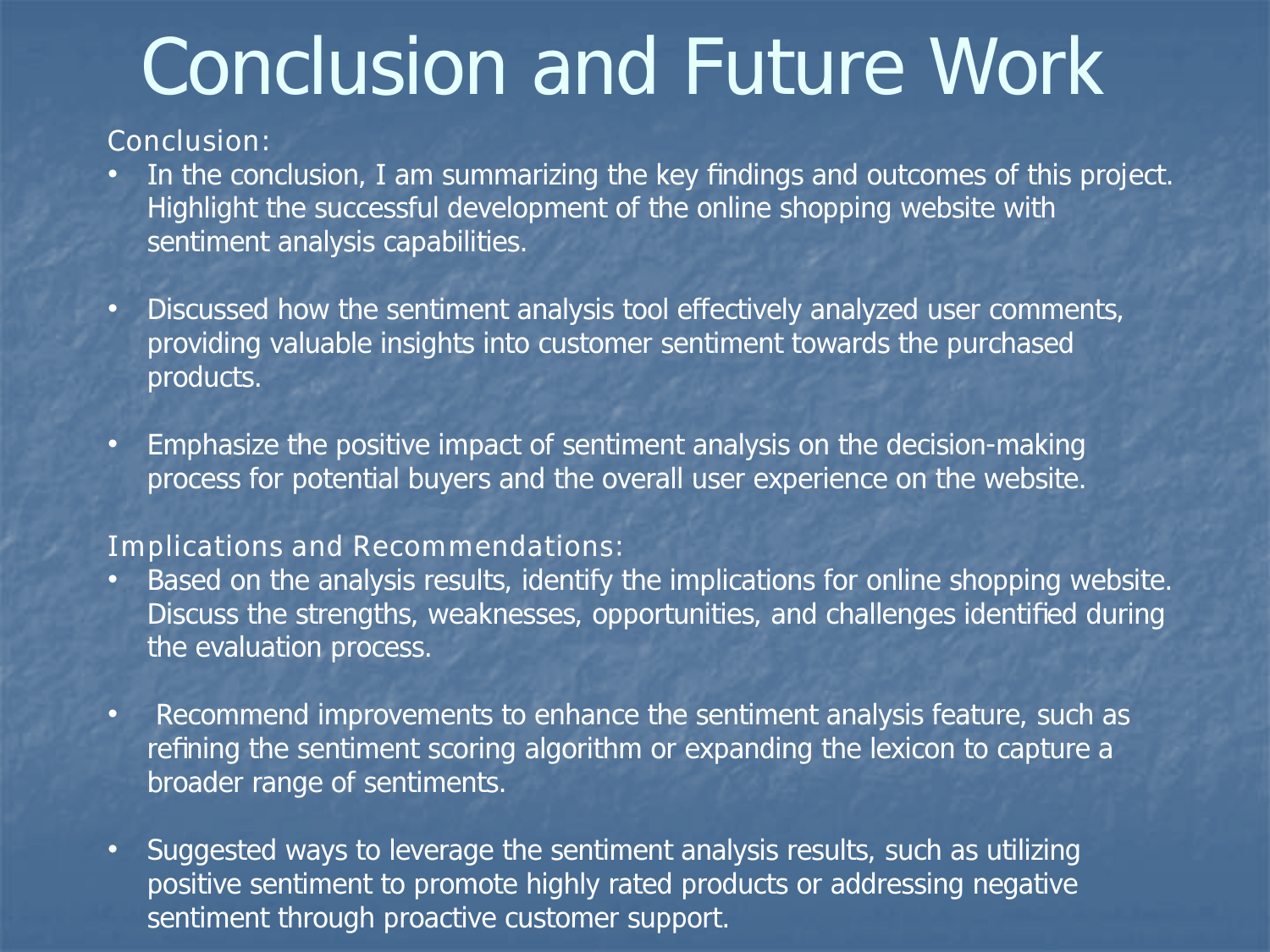

# Conclusion and Future Work
Conclusion:
In the conclusion, I am summarizing the key findings and outcomes of this project. Highlight the successful development of the online shopping website with sentiment analysis capabilities.

Discussed how the sentiment analysis tool effectively analyzed user comments, providing valuable insights into customer sentiment towards the purchased products.

Emphasize the positive impact of sentiment analysis on the decision-making process for potential buyers and the overall user experience on the website.

Implications and Recommendations:
Based on the analysis results, identify the implications for online shopping website. Discuss the strengths, weaknesses, opportunities, and challenges identified during the evaluation process.

 Recommend improvements to enhance the sentiment analysis feature, such as refining the sentiment scoring algorithm or expanding the lexicon to capture a broader range of sentiments.

Suggested ways to leverage the sentiment analysis results, such as utilizing positive sentiment to promote highly rated products or addressing negative sentiment through proactive customer support.